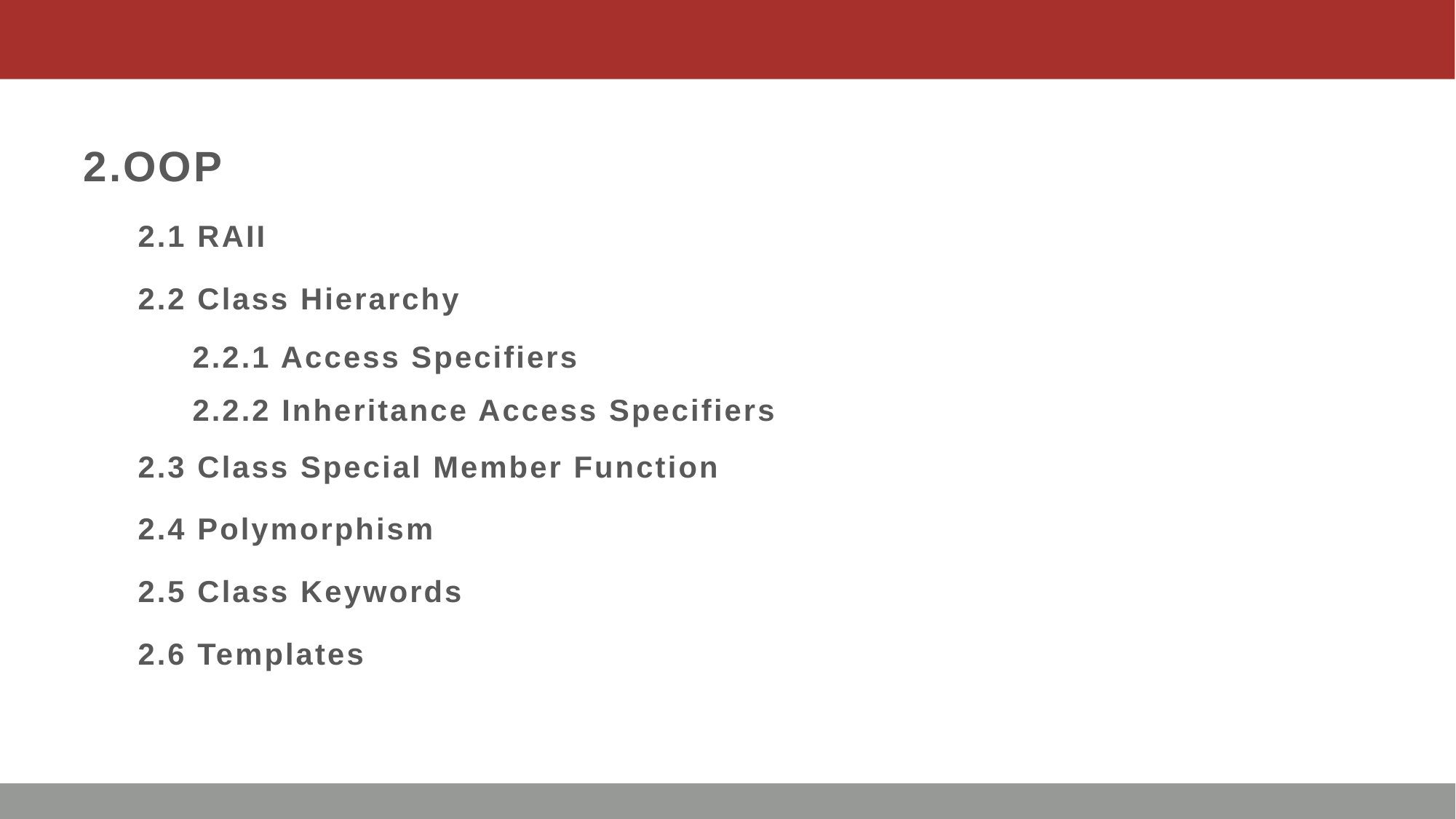

2.OOP
2.1 RAII
2.2 Class Hierarchy
2.2.1 Access Specifiers
2.2.2 Inheritance Access Specifiers
2.3 Class Special Member Function
2.4 Polymorphism
2.5 Class Keywords
2.6 Templates
15